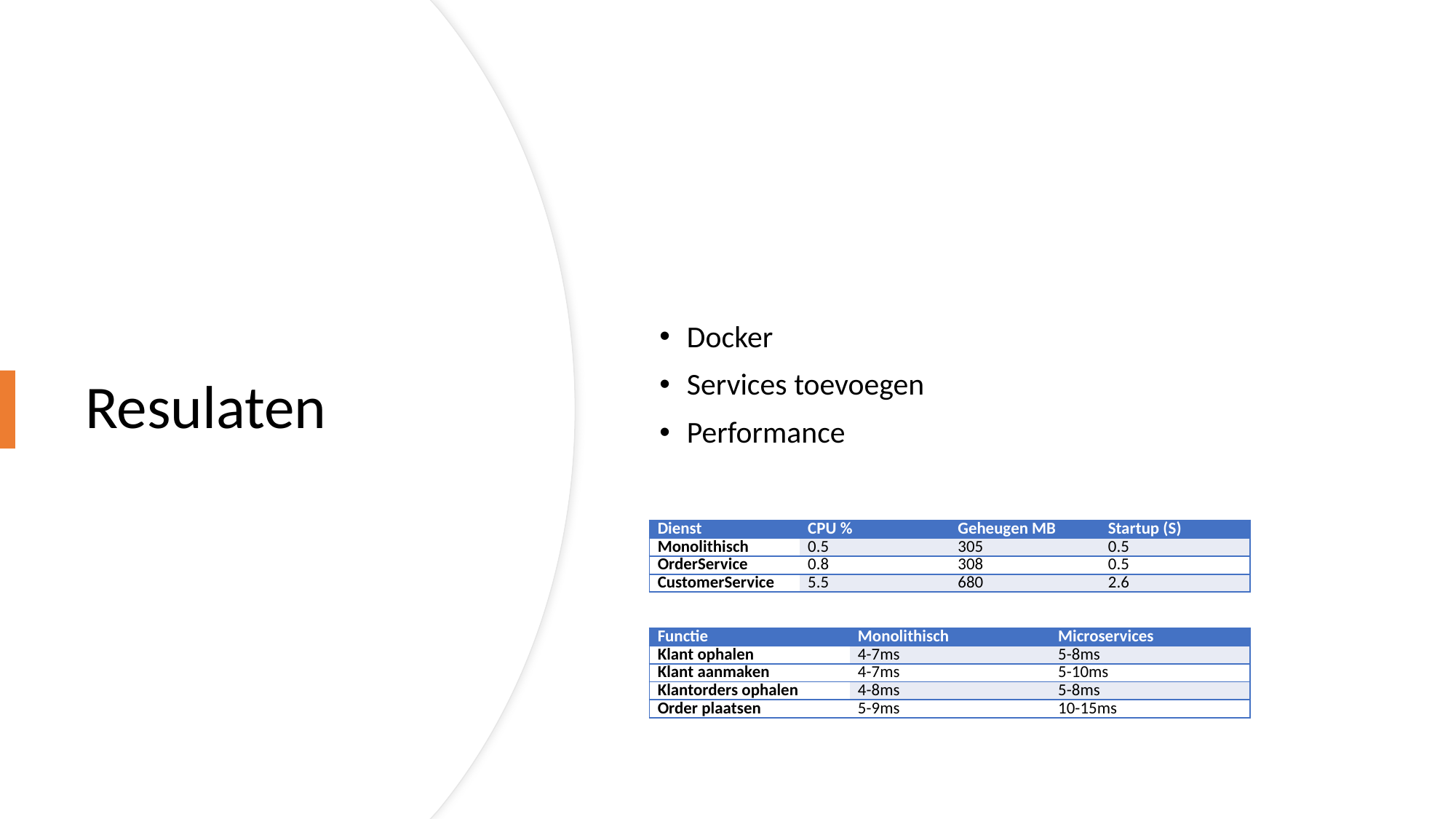

Docker
Services toevoegen
Performance

# Resulaten

| Dienst | CPU % | Geheugen MB | Startup (S) |
| --- | --- | --- | --- |
| Monolithisch | 0.5 | 305 | 0.5 |
| OrderService | 0.8 | 308 | 0.5 |
| CustomerService | 5.5 | 680 | 2.6 |
| Functie | Monolithisch | Microservices |
| --- | --- | --- |
| Klant ophalen | 4-7ms | 5-8ms |
| Klant aanmaken | 4-7ms | 5-10ms |
| Klantorders ophalen | 4-8ms | 5-8ms |
| Order plaatsen | 5-9ms | 10-15ms |